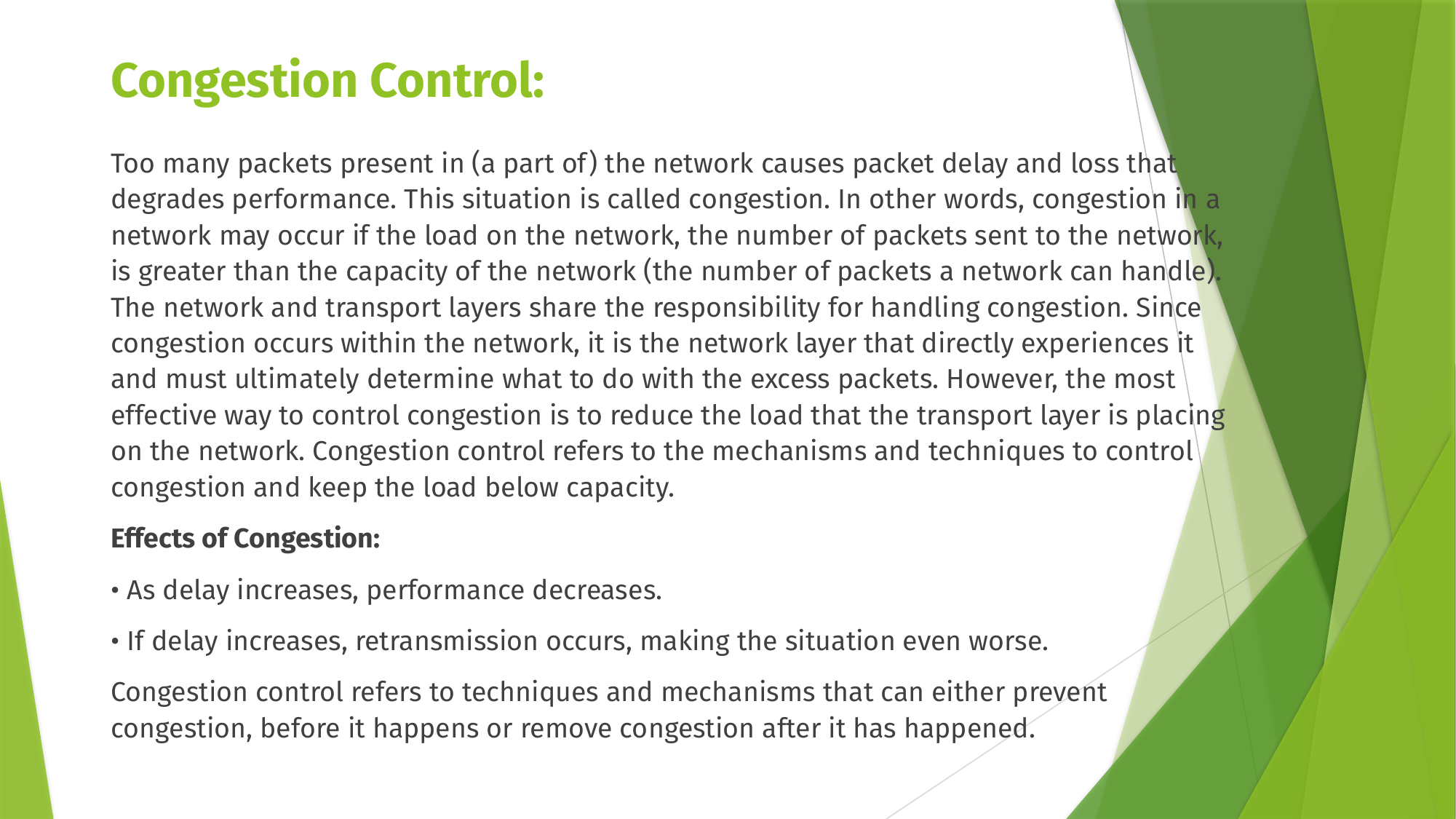

# Congestion Control:
Too many packets present in (a part of) the network causes packet delay and loss that degrades performance. This situation is called congestion. In other words, congestion in a network may occur if the load on the network, the number of packets sent to the network, is greater than the capacity of the network (the number of packets a network can handle). The network and transport layers share the responsibility for handling congestion. Since congestion occurs within the network, it is the network layer that directly experiences it and must ultimately determine what to do with the excess packets. However, the most effective way to control congestion is to reduce the load that the transport layer is placing on the network. Congestion control refers to the mechanisms and techniques to control congestion and keep the load below capacity.
Effects of Congestion:
• As delay increases, performance decreases.
• If delay increases, retransmission occurs, making the situation even worse.
Congestion control refers to techniques and mechanisms that can either prevent congestion, before it happens or remove congestion after it has happened.